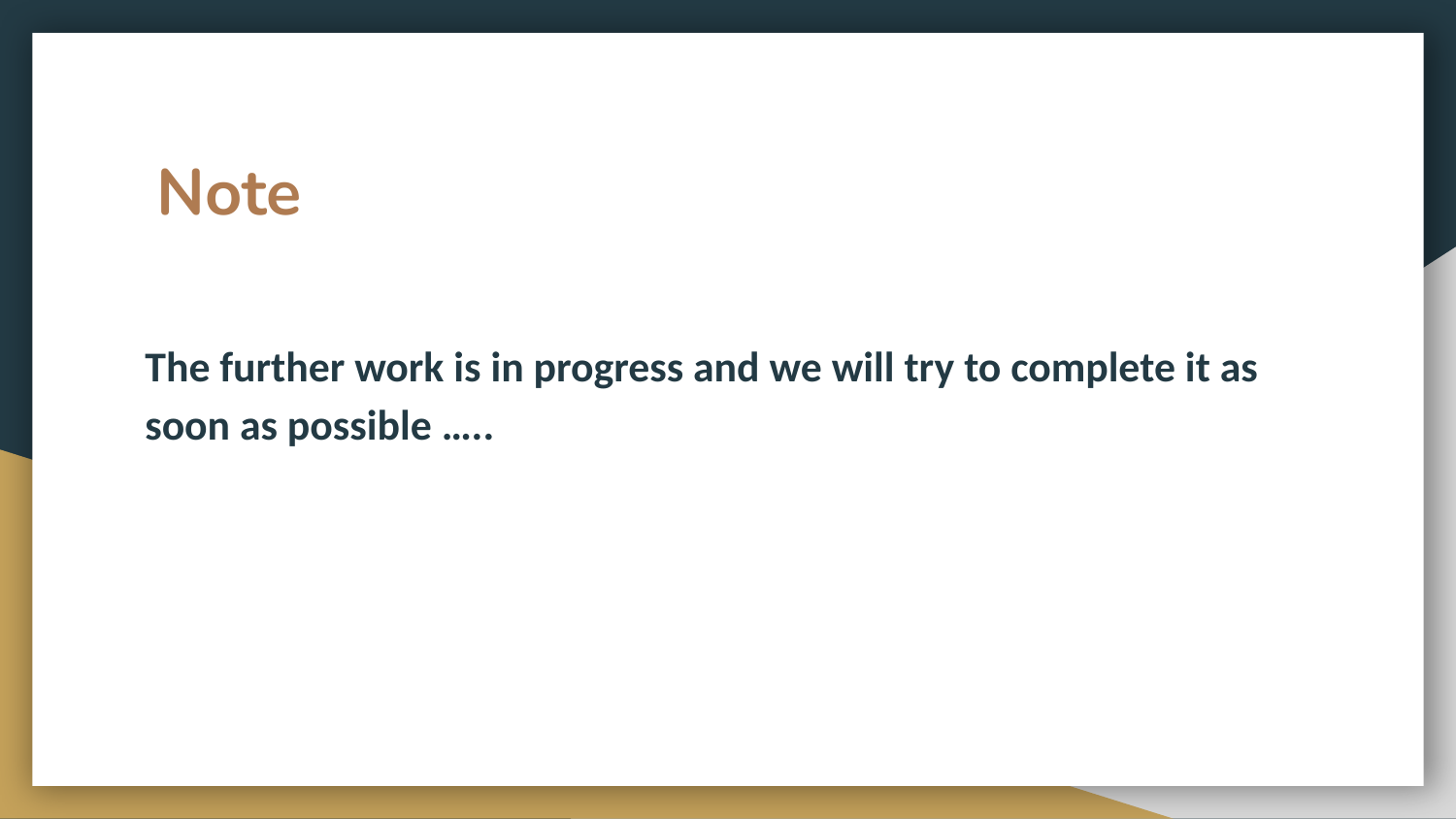

# Note
The further work is in progress and we will try to complete it as soon as possible …..